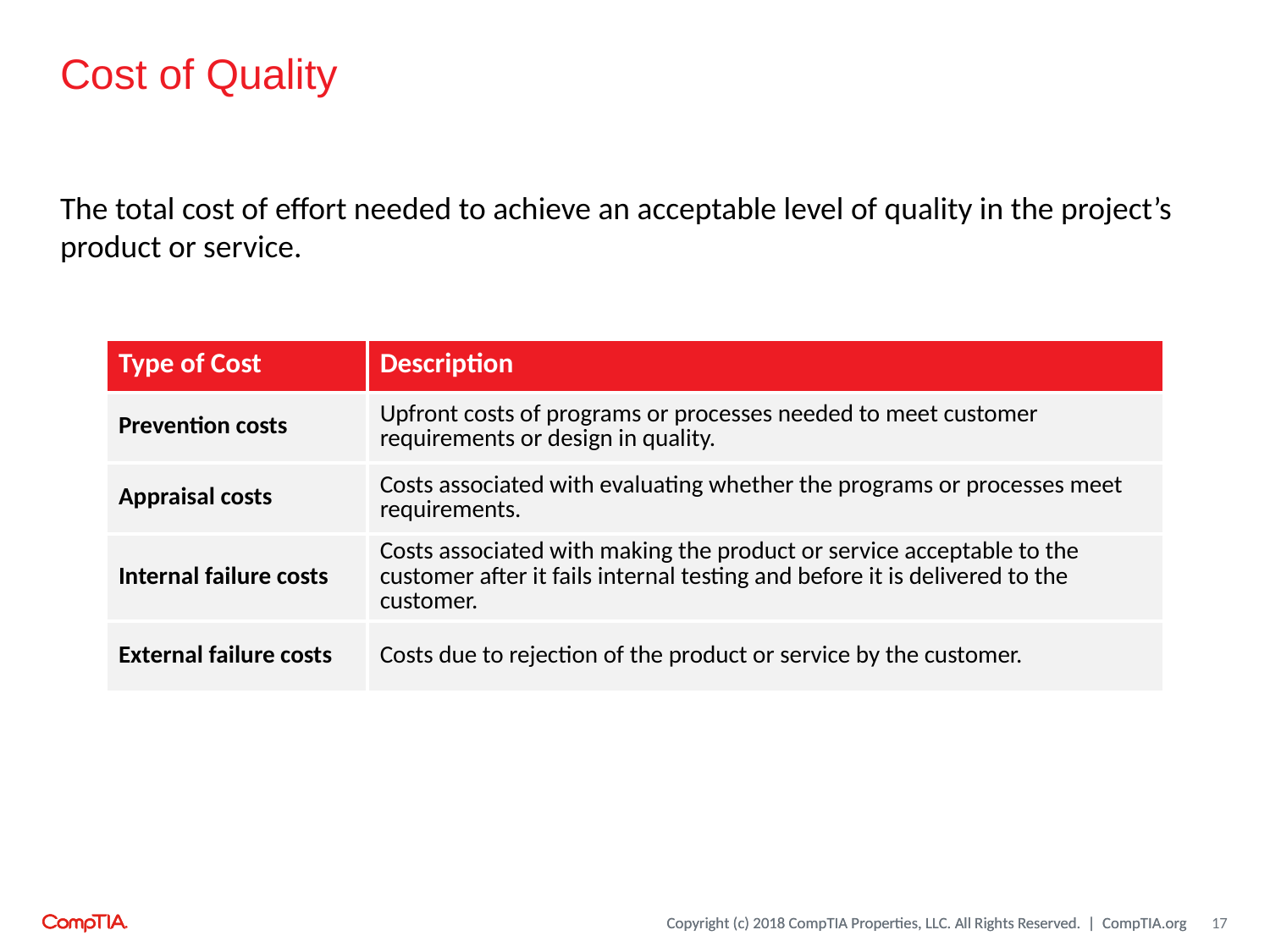

# Cost of Quality
The total cost of effort needed to achieve an acceptable level of quality in the project’s product or service.

| Type of Cost | Description |
| --- | --- |
| Prevention costs | Upfront costs of programs or processes needed to meet customer requirements or design in quality. |
| Appraisal costs | Costs associated with evaluating whether the programs or processes meet requirements. |
| Internal failure costs | Costs associated with making the product or service acceptable to the customer after it fails internal testing and before it is delivered to the customer. |
| External failure costs | Costs due to rejection of the product or service by the customer. |
17